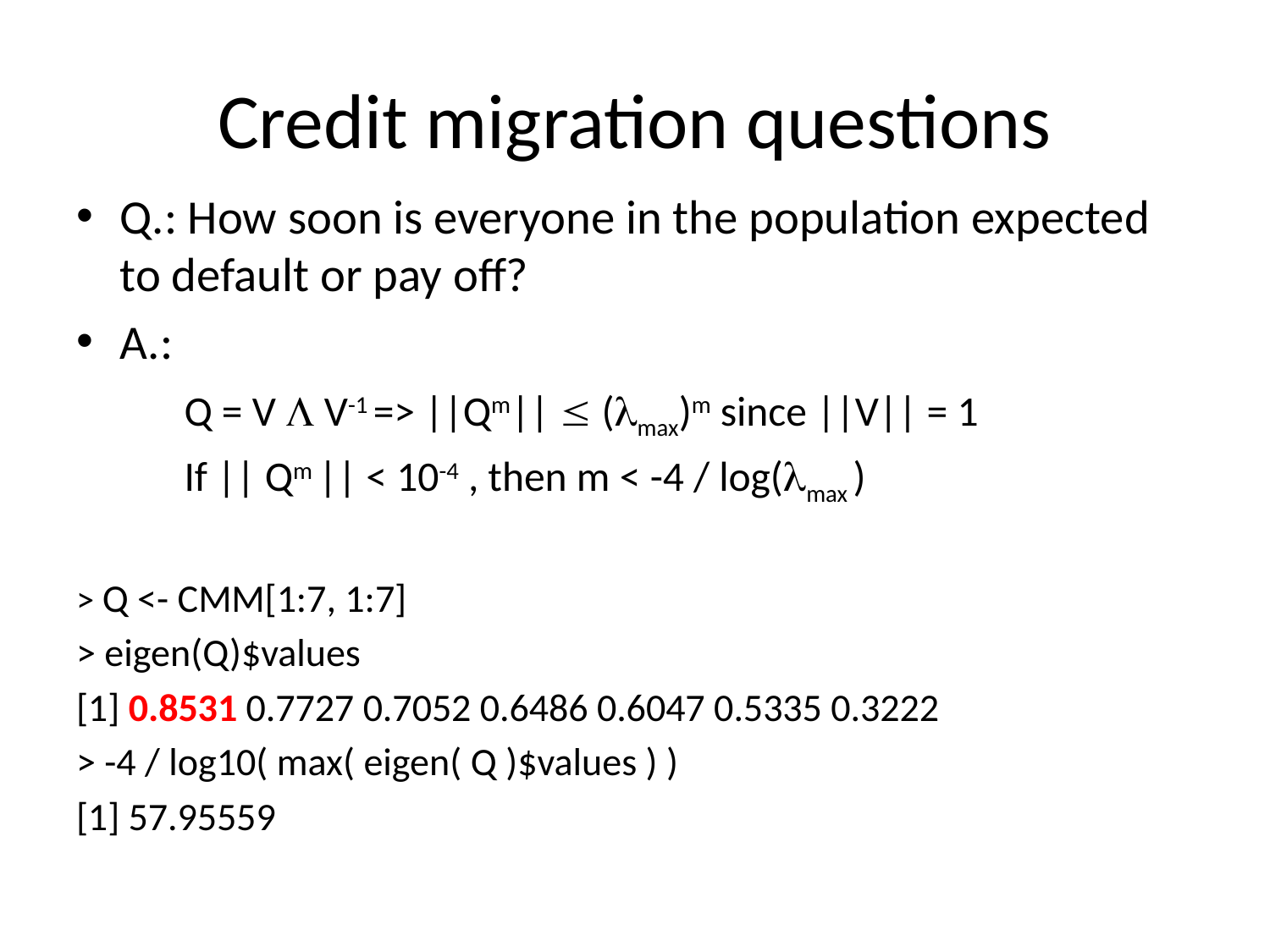

# Credit migration questions
Q.: How soon is everyone in the population expected to default or pay off?
A.:
	Q = V Λ V-1 => ||Qm|| ≤ (λmax)m since ||V|| = 1
	If || Qm || < 10-4 , then m < -4 / log(λmax )

> Q <- CMM[1:7, 1:7]
> eigen(Q)$values
[1] 0.8531 0.7727 0.7052 0.6486 0.6047 0.5335 0.3222
> -4 / log10( max( eigen( Q )$values ) )
[1] 57.95559